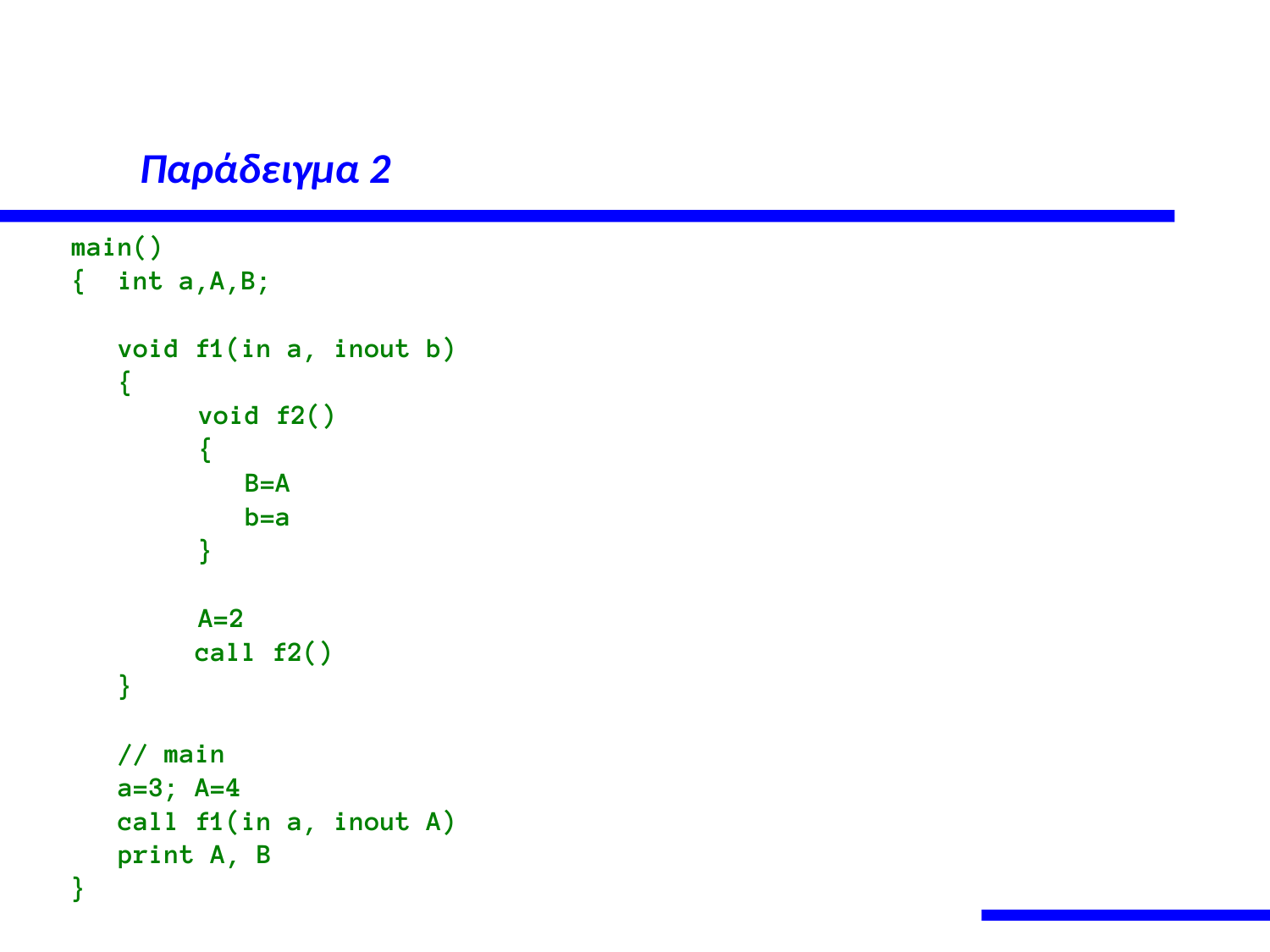

# Παράδειγμα 2
main()
{  int a,A,B;

   void f1(in a, inout b)
   {
	void f2()
	{
	   B=A
	   b=a
	}

	A=2
        call f2()
   }

   // main
   a=3; A=4
   call f1(in a, inout A)
   print A, B
}